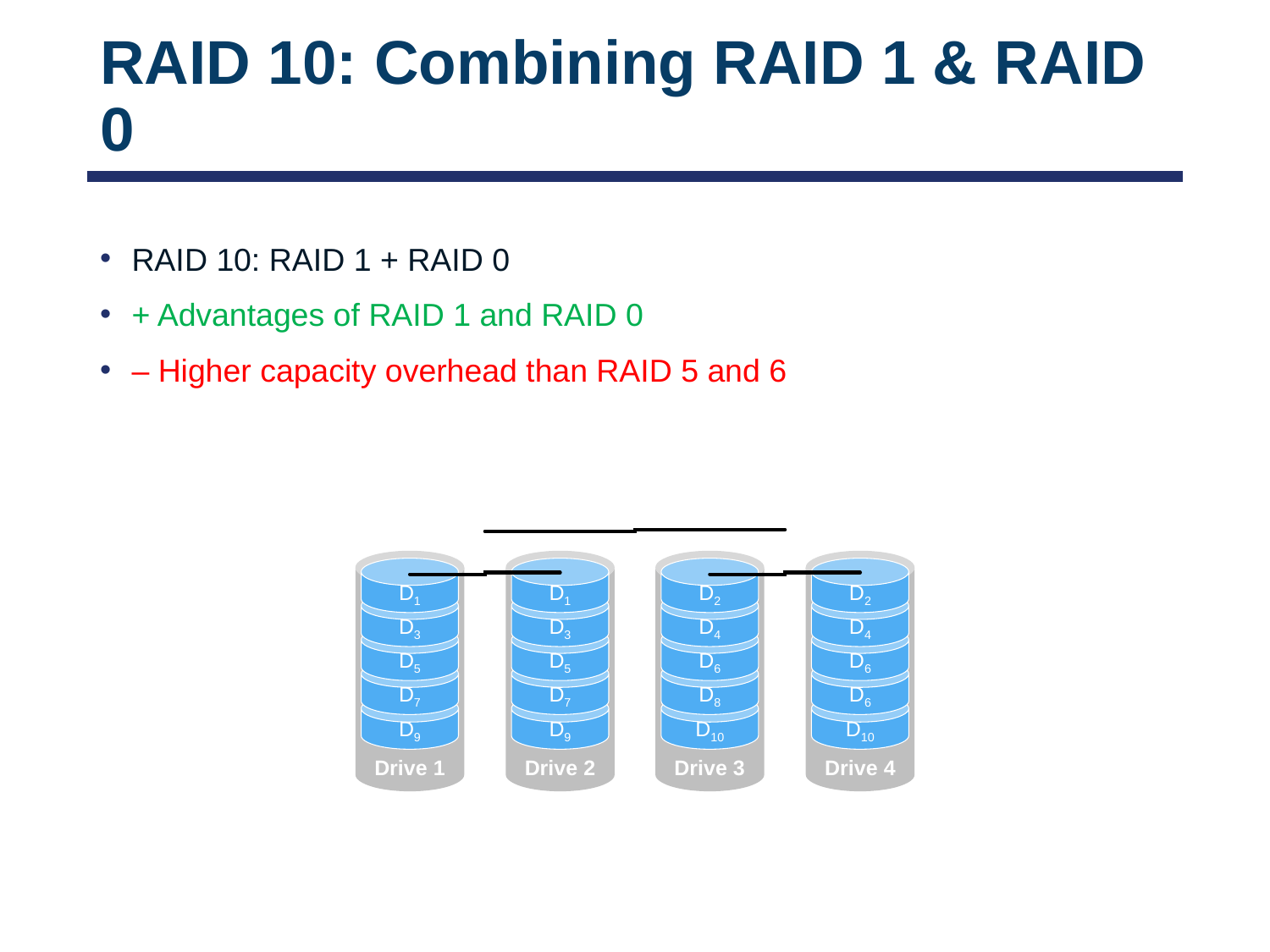

# RAID 10: Combining RAID 1 & RAID 0
RAID 10: RAID 1 + RAID 0
+ Advantages of RAID 1 and RAID 0
– Higher capacity overhead than RAID 5 and 6
Drive 2
Drive 1
D1
D1
D3
D3
D5
D5
D7
D7
D9
D9
Drive 4
Drive 3
D2
D2
D4
D4
D6
D6
D8
D6
D10
D10